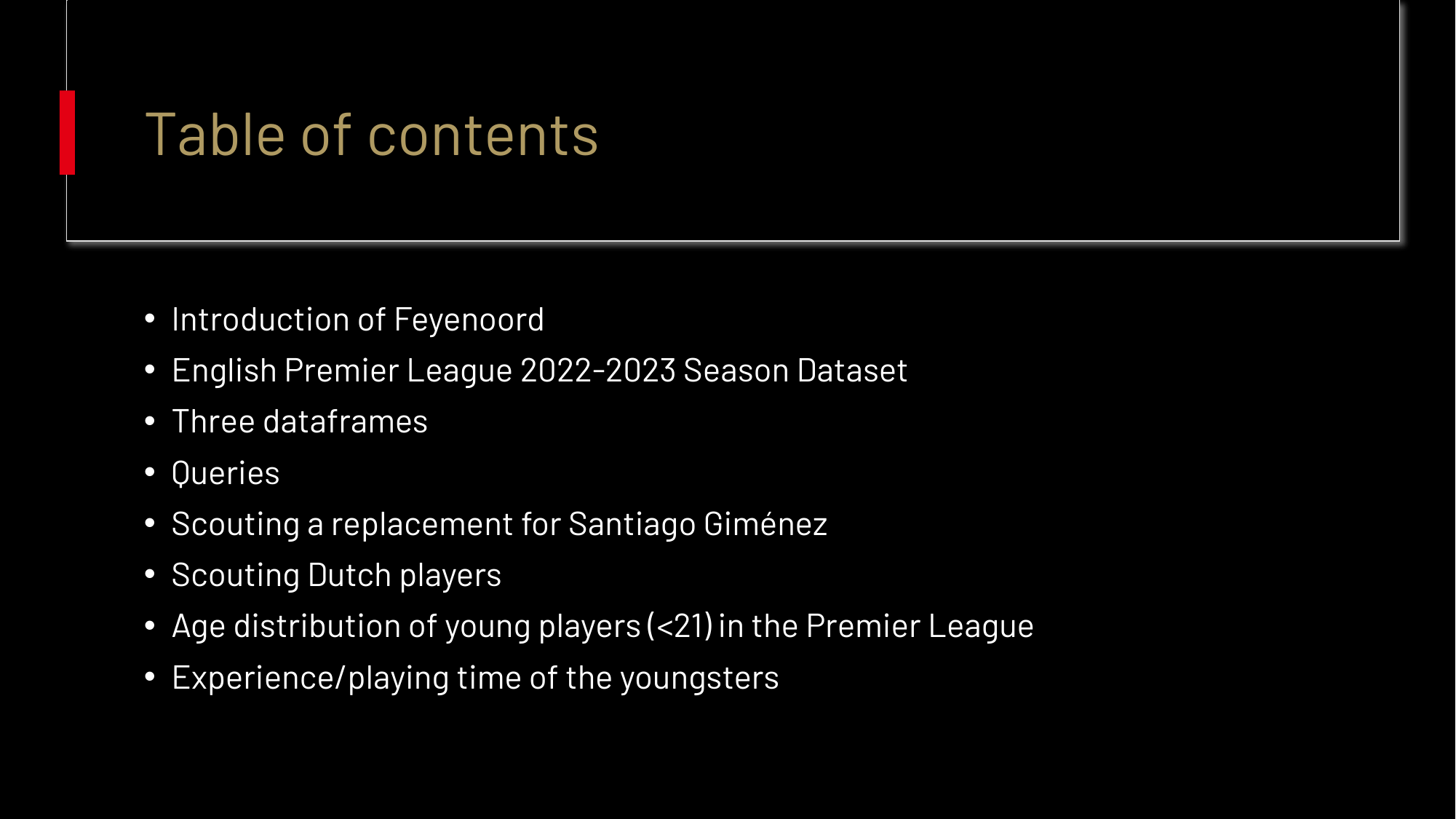

# Table of contents

Introduction of Feyenoord
English Premier League 2022-2023 Season Dataset
Three dataframes
Queries
Scouting a replacement for Santiago Giménez
Scouting Dutch players
Age distribution of young players (<21) in the Premier League
Experience/playing time of the youngsters